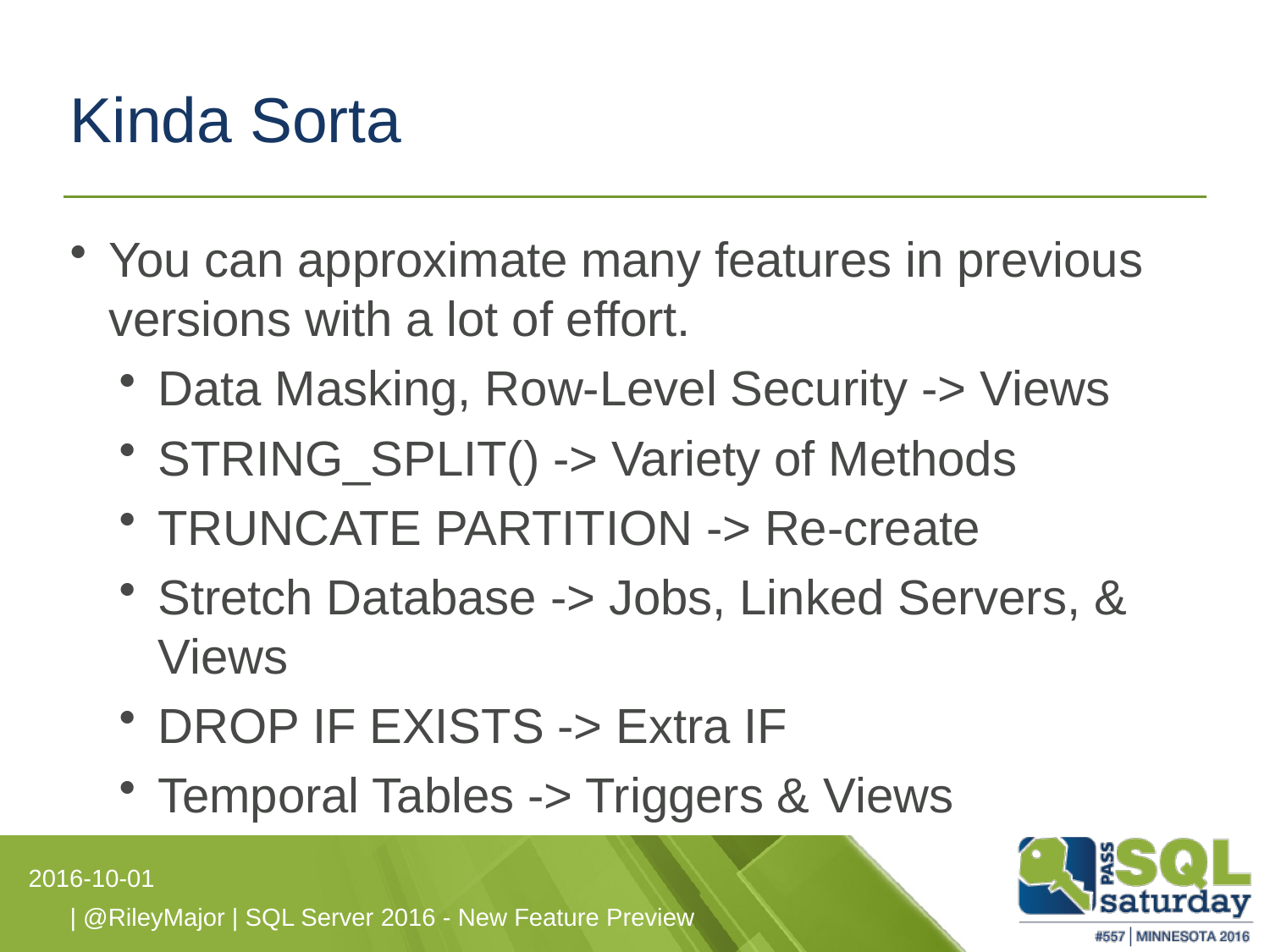

# Kinda Sorta
You can approximate many features in previous versions with a lot of effort.
Data Masking, Row-Level Security -> Views
STRING_SPLIT() -> Variety of Methods
TRUNCATE PARTITION -> Re-create
Stretch Database -> Jobs, Linked Servers, & Views
DROP IF EXISTS -> Extra IF
Temporal Tables -> Triggers & Views
46